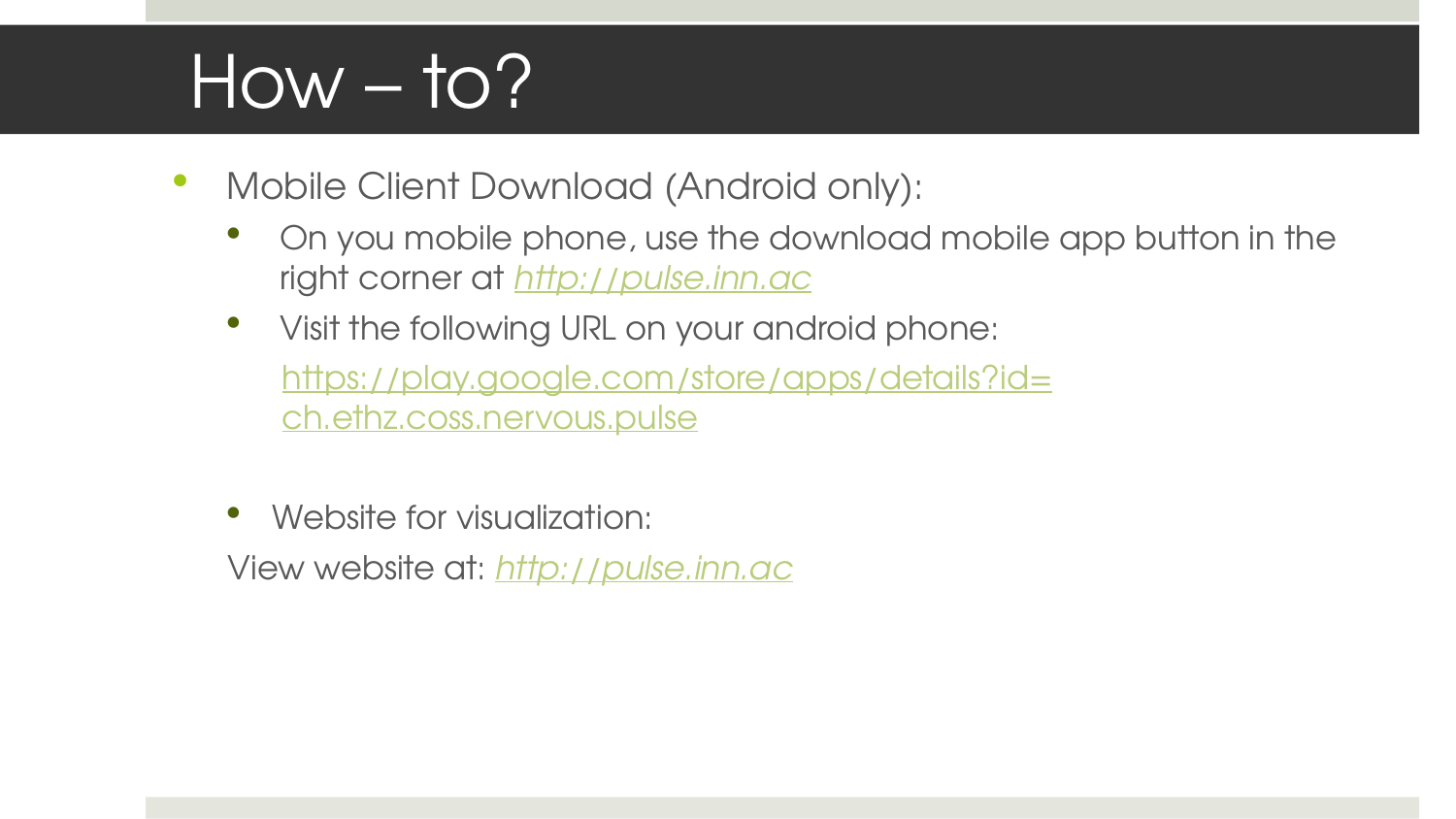

# How – to?
Mobile Client Download (Android only):
On you mobile phone, use the download mobile app button in the right corner at http://pulse.inn.ac
Visit the following URL on your android phone:
https://play.google.com/store/apps/details?id=ch.ethz.coss.nervous.pulse

Website for visualization:
	View website at: http://pulse.inn.ac